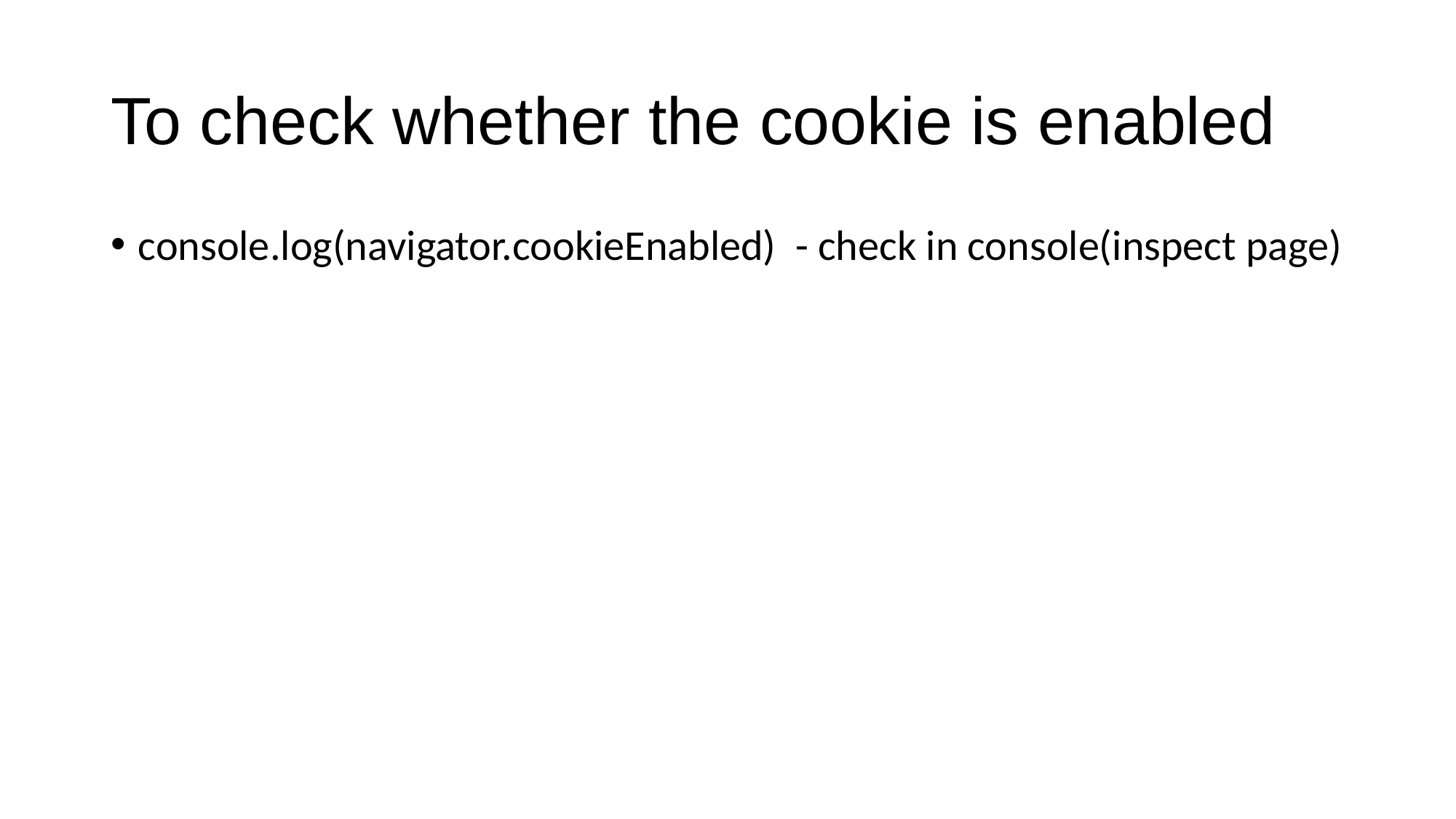

# To check whether the cookie is enabled
console.log(navigator.cookieEnabled)  - check in console(inspect page)